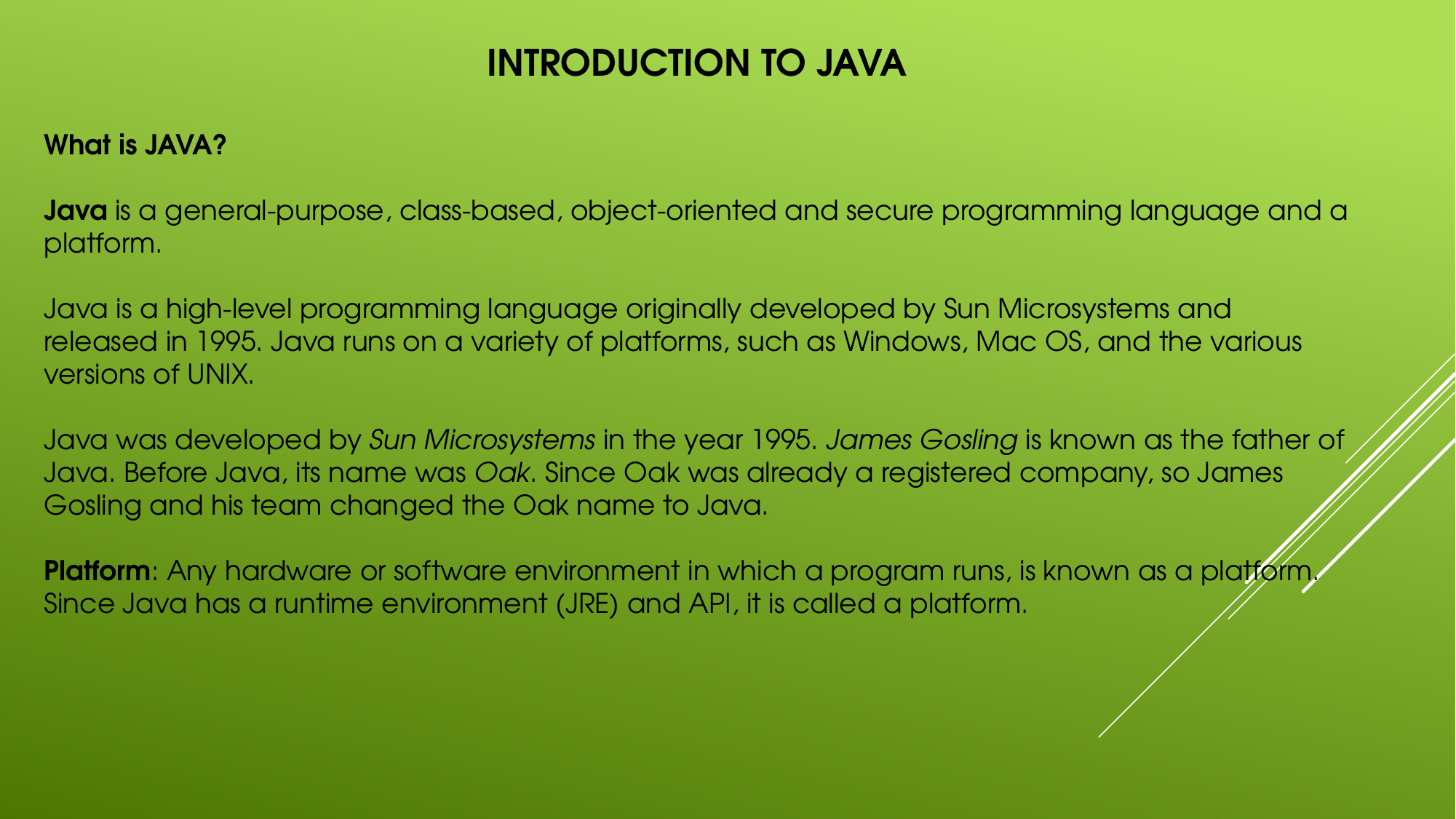

INTRODUCTION TO JAVA

What is JAVA?

Java is a general-purpose, class-based, object-oriented and secure programming language and a platform.

Java is a high-level programming language originally developed by Sun Microsystems and released in 1995. Java runs on a variety of platforms, such as Windows, Mac OS, and the various versions of UNIX.

Java was developed by Sun Microsystems in the year 1995. James Gosling is known as the father of Java. Before Java, its name was Oak. Since Oak was already a registered company, so James Gosling and his team changed the Oak name to Java.

Platform: Any hardware or software environment in which a program runs, is known as a platform. Since Java has a runtime environment (JRE) and API, it is called a platform.